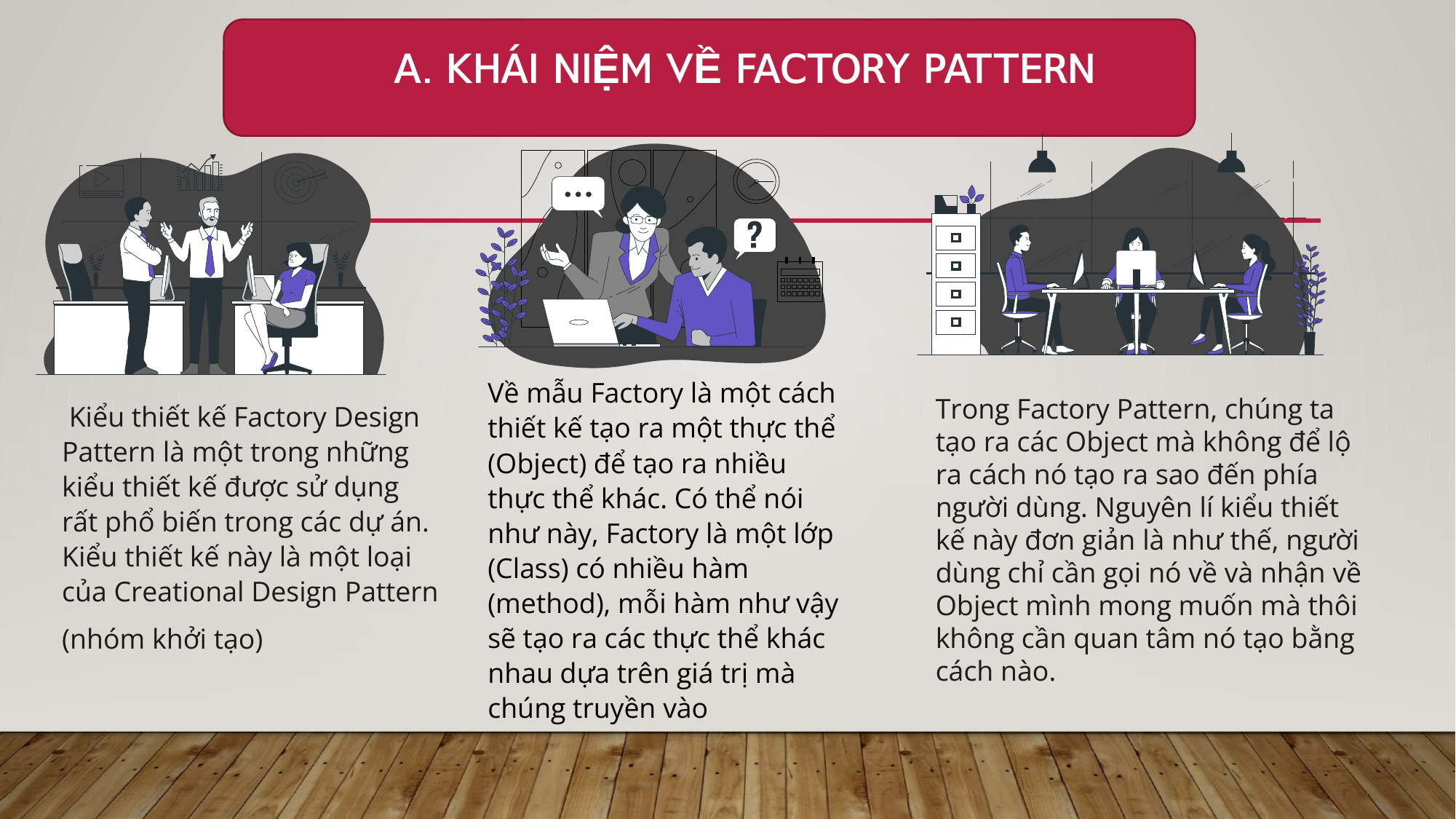

# A. Khái niệm VỀ FACTORY PATTERN

Về mẫu Factory là một cách thiết kế tạo ra một thực thể (Object) để tạo ra nhiều thực thể khác. Có thể nói như này, Factory là một lớp (Class) có nhiều hàm (method), mỗi hàm như vậy sẽ tạo ra các thực thể khác nhau dựa trên giá trị mà chúng truyền vào
Trong Factory Pattern, chúng ta tạo ra các Object mà không để lộ ra cách nó tạo ra sao đến phía người dùng. Nguyên lí kiểu thiết kế này đơn giản là như thế, người dùng chỉ cần gọi nó về và nhận về Object mình mong muốn mà thôi không cần quan tâm nó tạo bằng cách nào.
 Kiểu thiết kế Factory Design Pattern là một trong những kiểu thiết kế được sử dụng rất phổ biến trong các dự án. Kiểu thiết kế này là một loại của Creational Design Pattern
(nhóm khởi tạo)